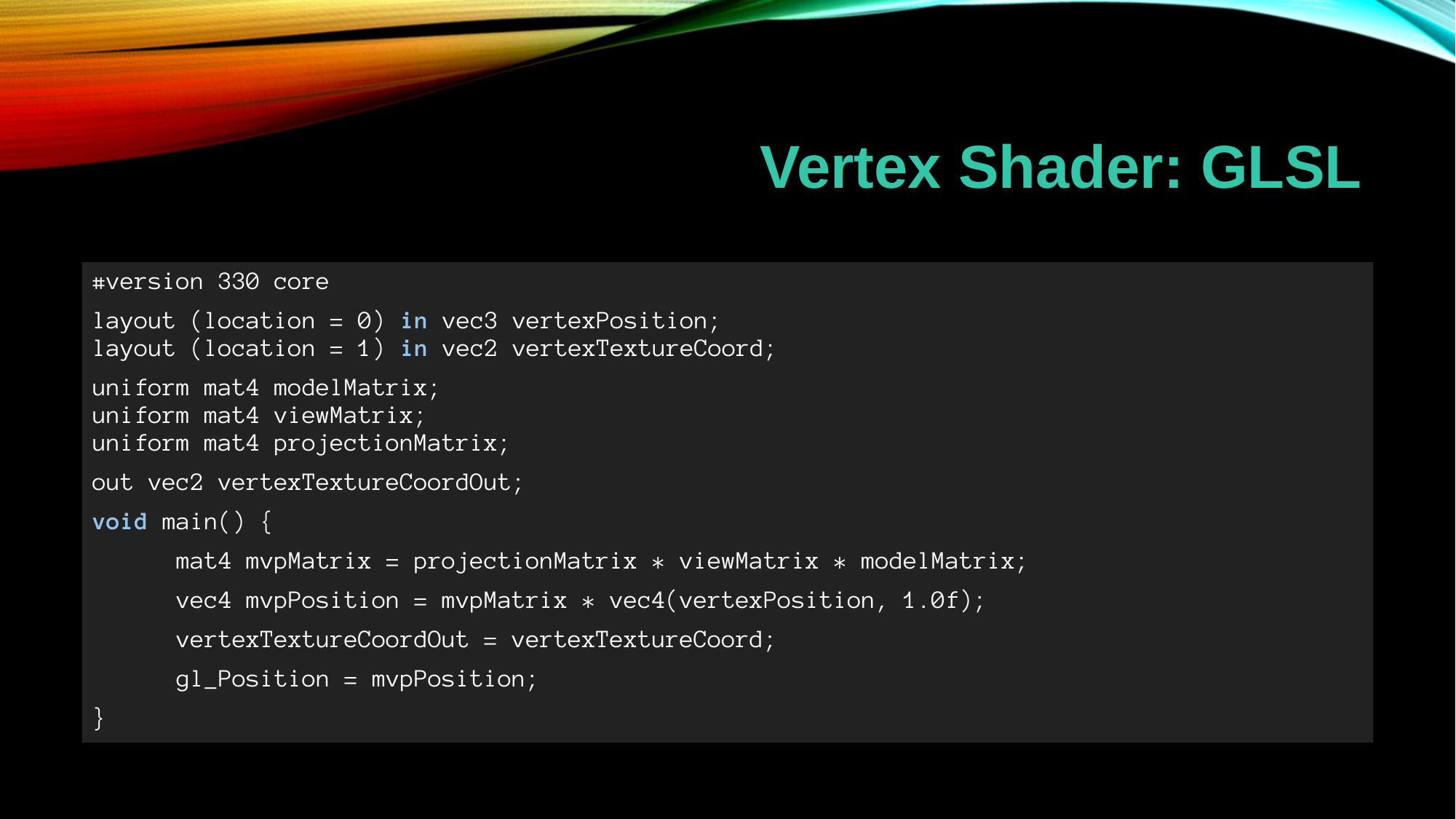

# Vertex Shader: GLSL
#version 330 core
layout (location = 0) in vec3 vertexPosition;
layout (location = 1) in vec2 vertexTextureCoord;
uniform mat4 modelMatrix;
uniform mat4 viewMatrix;
uniform mat4 projectionMatrix;
out vec2 vertexTextureCoordOut;
void main() {
	mat4 mvpMatrix = projectionMatrix * viewMatrix * modelMatrix;
	vec4 mvpPosition = mvpMatrix * vec4(vertexPosition, 1.0f);
	vertexTextureCoordOut = vertexTextureCoord;
	gl_Position = mvpPosition;
}